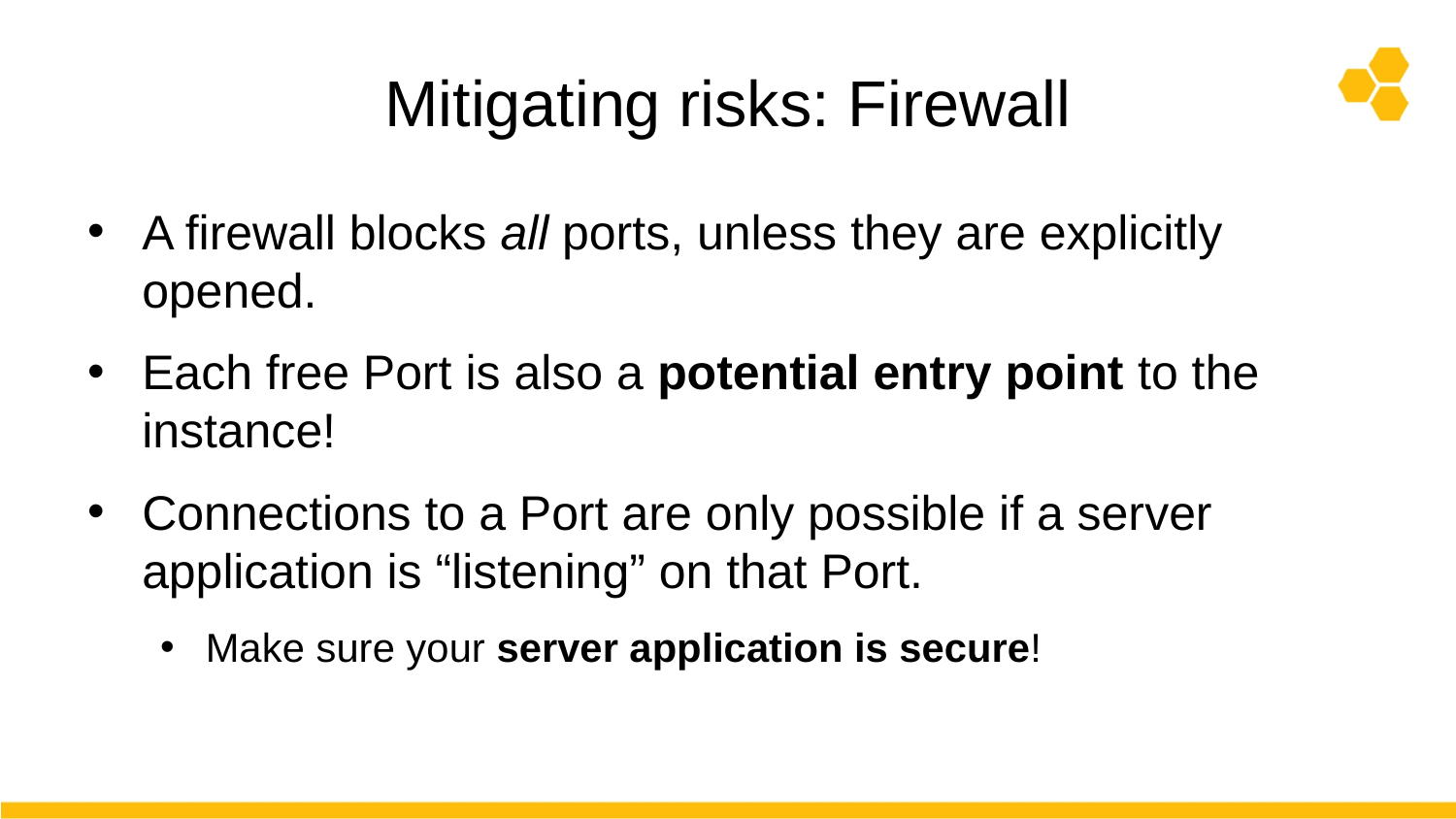

# Mitigating risks: Firewall
A firewall blocks all ports, unless they are explicitly opened.
Each free Port is also a potential entry point to the instance!
Connections to a Port are only possible if a server application is “listening” on that Port.
Make sure your server application is secure!